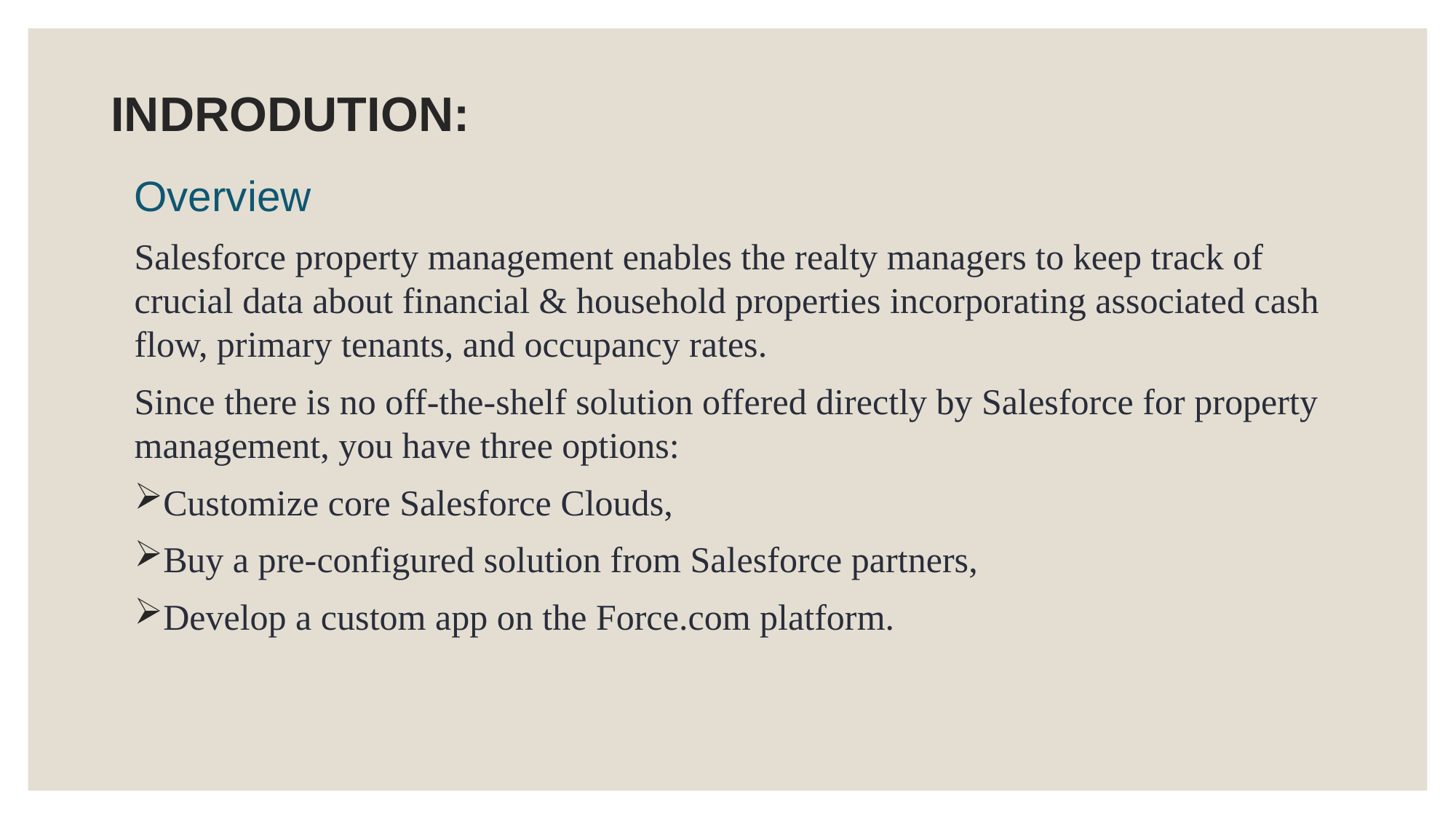

# INDRODUTION:
Overview
Salesforce property management enables the realty managers to keep track of crucial data about financial & household properties incorporating associated cash flow, primary tenants, and occupancy rates.
Since there is no off-the-shelf solution offered directly by Salesforce for property management, you have three options:
Customize core Salesforce Clouds,
Buy a pre-configured solution from Salesforce partners,
Develop a custom app on the Force.com platform.